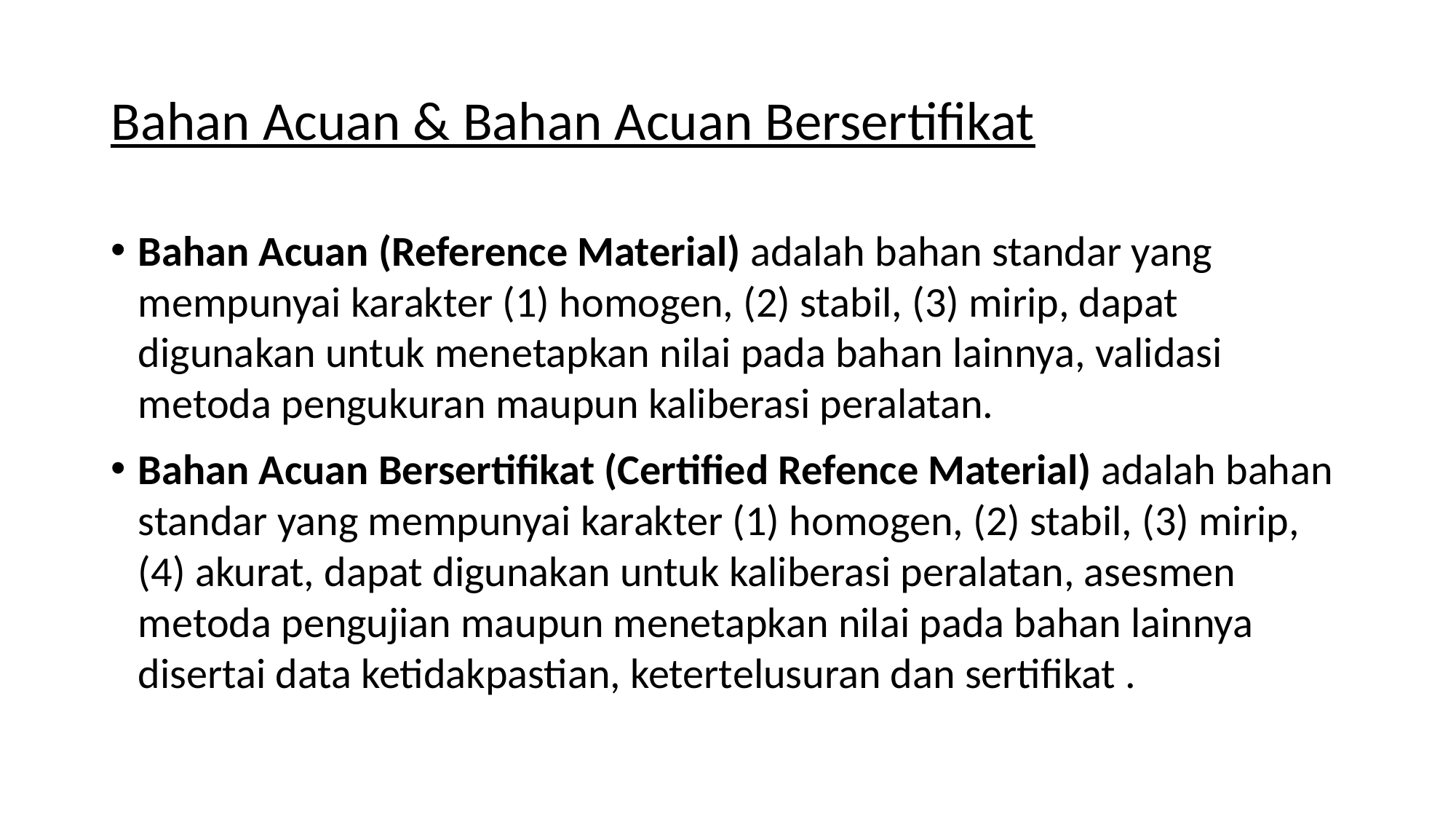

# Bahan Acuan & Bahan Acuan Bersertifikat
Bahan Acuan (Reference Material) adalah bahan standar yang mempunyai karakter (1) homogen, (2) stabil, (3) mirip, dapat digunakan untuk menetapkan nilai pada bahan lainnya, validasi metoda pengukuran maupun kaliberasi peralatan.
Bahan Acuan Bersertifikat (Certified Refence Material) adalah bahan standar yang mempunyai karakter (1) homogen, (2) stabil, (3) mirip, (4) akurat, dapat digunakan untuk kaliberasi peralatan, asesmen metoda pengujian maupun menetapkan nilai pada bahan lainnya disertai data ketidakpastian, ketertelusuran dan sertifikat .